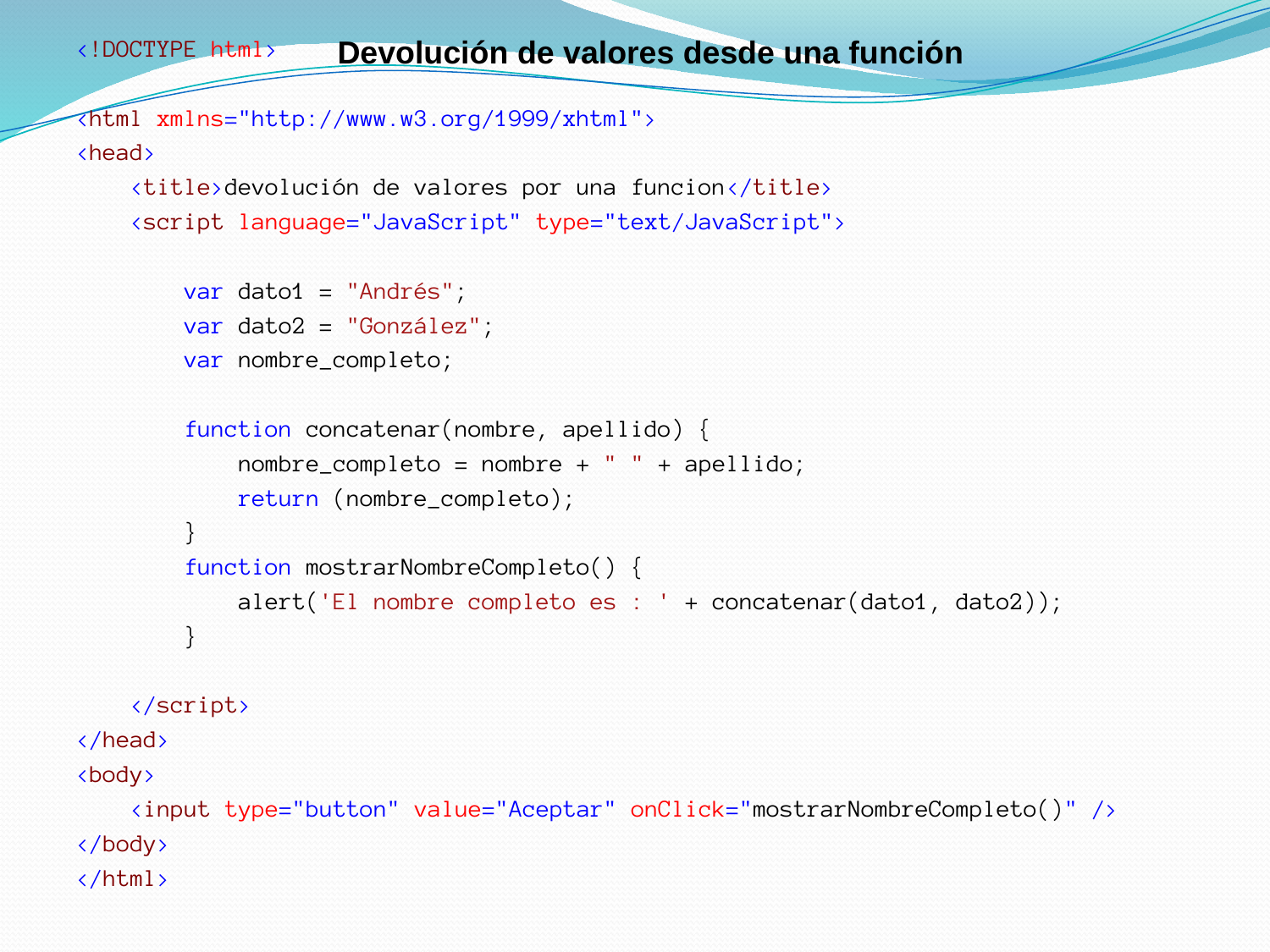

<!DOCTYPE html>

<html xmlns="http://www.w3.org/1999/xhtml">
<head>
    <title>devolución de valores por una funcion</title>
    <script language="JavaScript" type="text/JavaScript">

        var dato1 = "Andrés";
        var dato2 = "González";
        var nombre_completo;

        function concatenar(nombre, apellido) {
            nombre_completo = nombre + " " + apellido;
            return (nombre_completo);
        }
        function mostrarNombreCompleto() {
            alert('El nombre completo es : ' + concatenar(dato1, dato2));
        }

    </script>
</head>
<body>
    <input type="button" value="Aceptar" onClick="mostrarNombreCompleto()" />
</body>
</html>
Devolución de valores desde una función